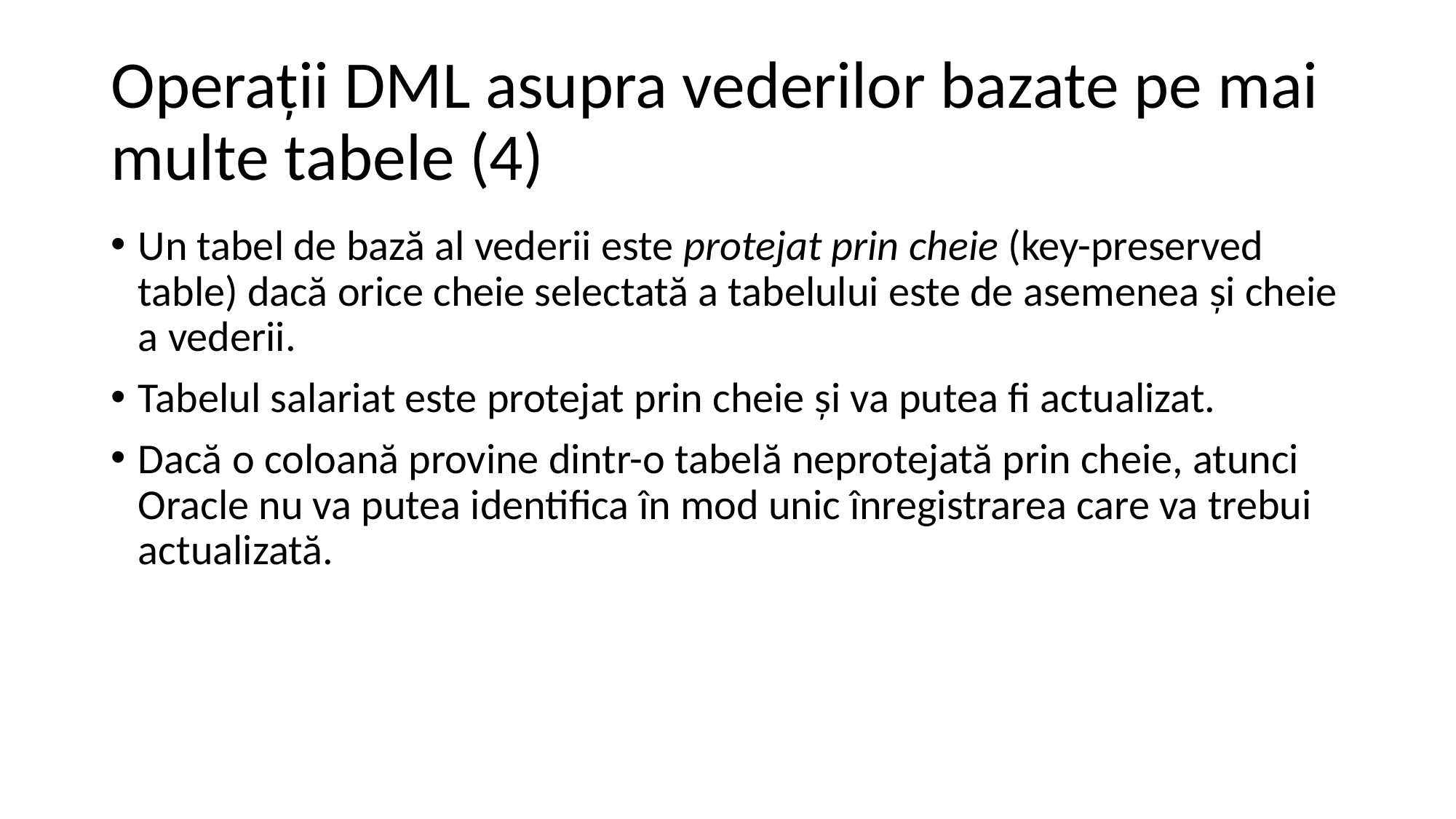

# Operaţii DML asupra vederilor bazate pe mai multe tabele (4)
Un tabel de bază al vederii este protejat prin cheie (key-preserved table) dacă orice cheie selectată a tabelului este de asemenea şi cheie a vederii.
Tabelul salariat este protejat prin cheie și va putea fi actualizat.
Dacă o coloană provine dintr-o tabelă neprotejată prin cheie, atunci Oracle nu va putea identifica în mod unic înregistrarea care va trebui actualizată.